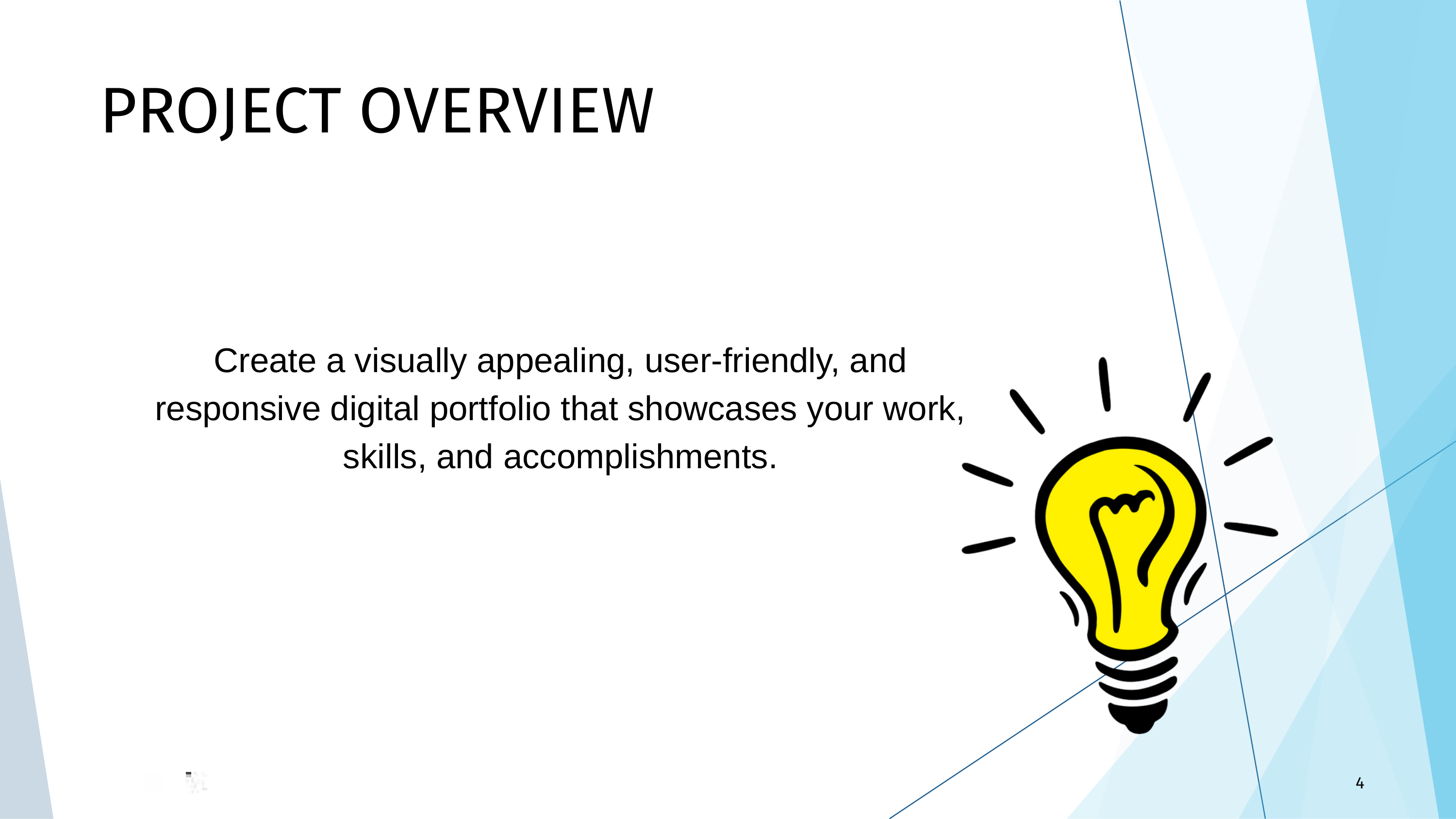

PROJECT OVERVIEW
Create a visually appealing, user-friendly, and responsive digital portfolio that showcases your work, skills, and accomplishments.

4